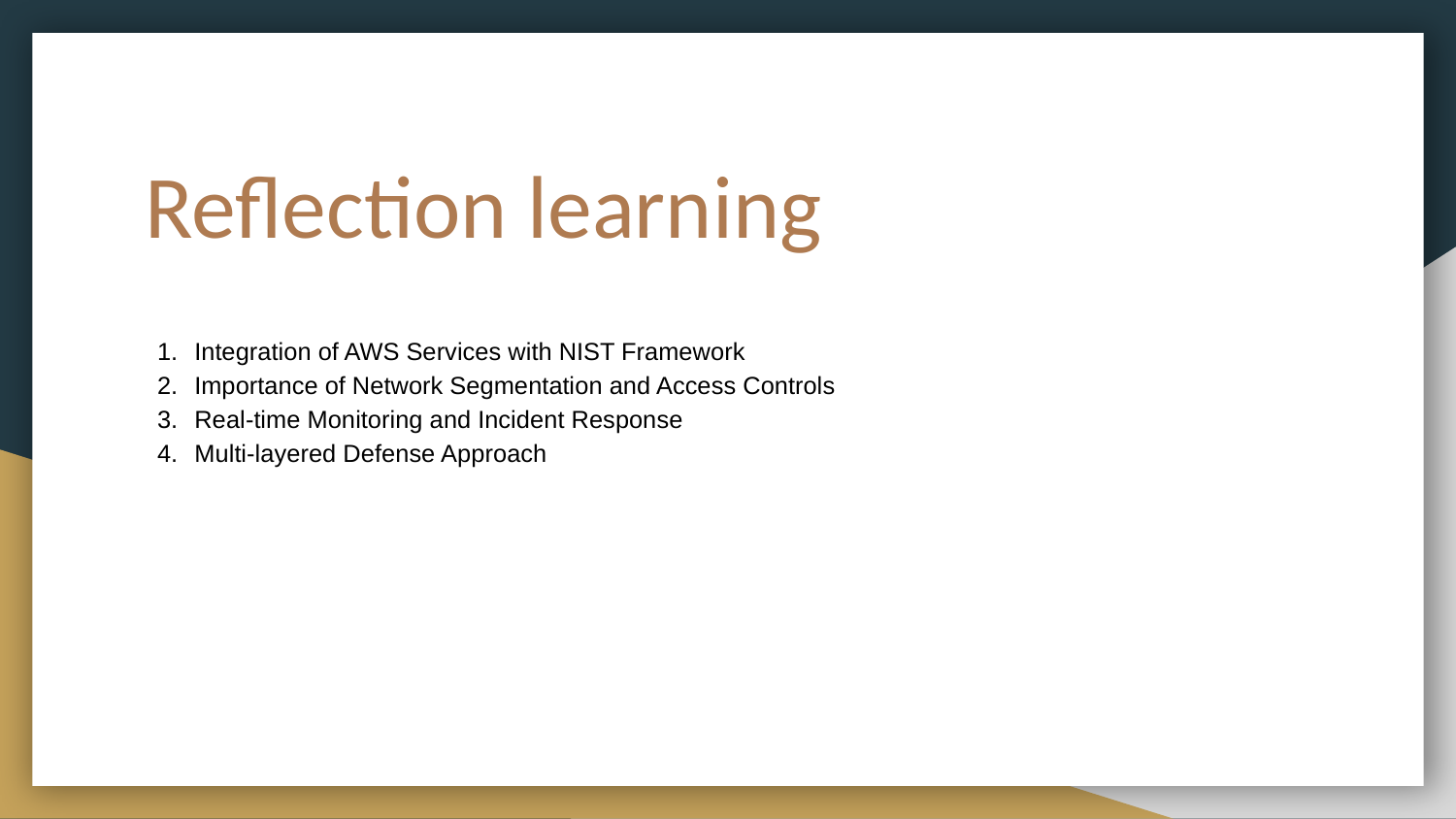

# Reflection learning
Integration of AWS Services with NIST Framework
Importance of Network Segmentation and Access Controls
Real-time Monitoring and Incident Response
Multi-layered Defense Approach